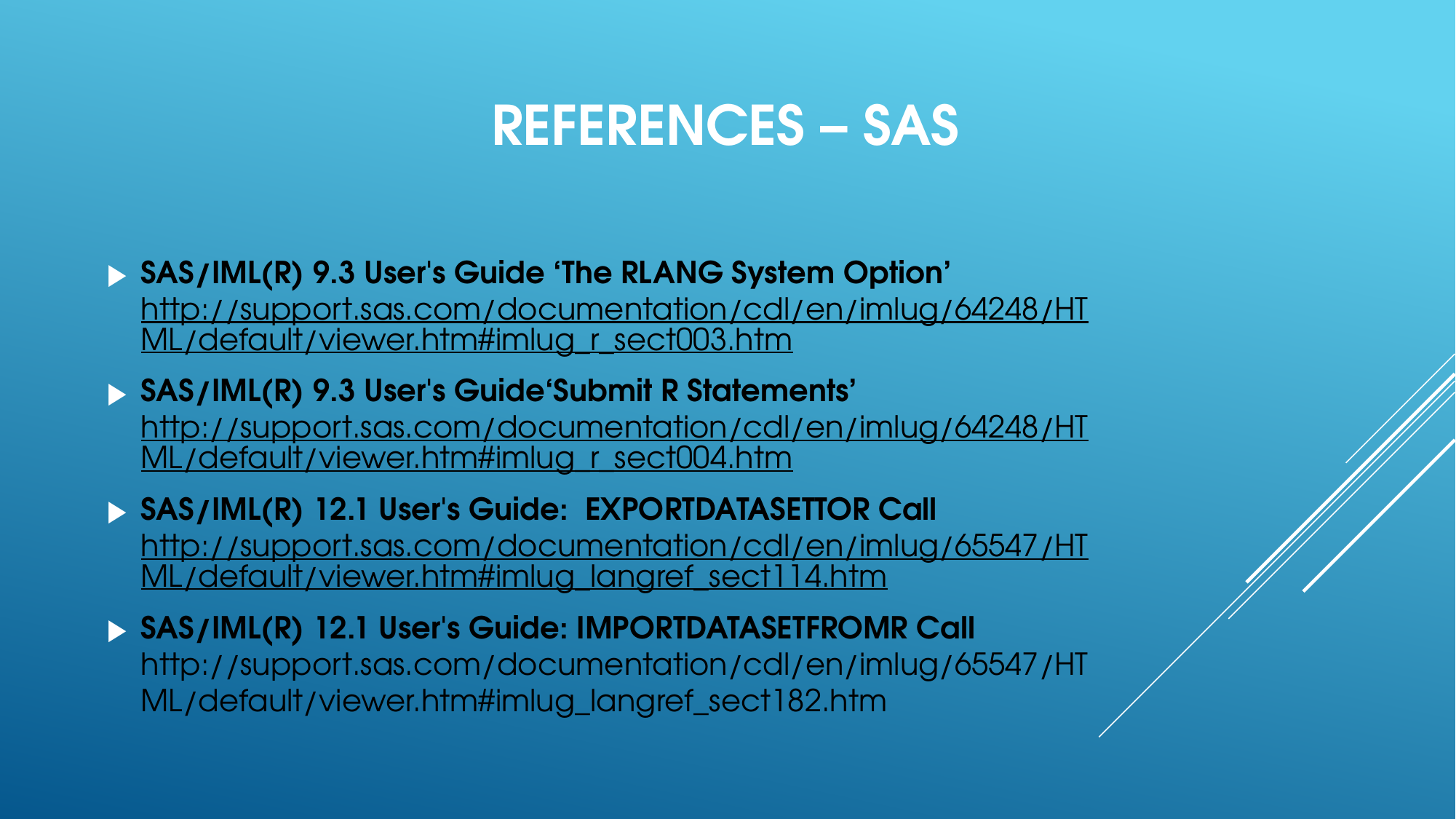

# REFERENCES – SAS
SAS/IML(R) 9.3 User's Guide ‘The RLANG System Option’ http://support.sas.com/documentation/cdl/en/imlug/64248/HTML/default/viewer.htm#imlug_r_sect003.htm
SAS/IML(R) 9.3 User's Guide‘Submit R Statements’ http://support.sas.com/documentation/cdl/en/imlug/64248/HTML/default/viewer.htm#imlug_r_sect004.htm
SAS/IML(R) 12.1 User's Guide:  EXPORTDATASETTOR Call http://support.sas.com/documentation/cdl/en/imlug/65547/HTML/default/viewer.htm#imlug_langref_sect114.htm
SAS/IML(R) 12.1 User's Guide: IMPORTDATASETFROMR Call http://support.sas.com/documentation/cdl/en/imlug/65547/HTML/default/viewer.htm#imlug_langref_sect182.htm